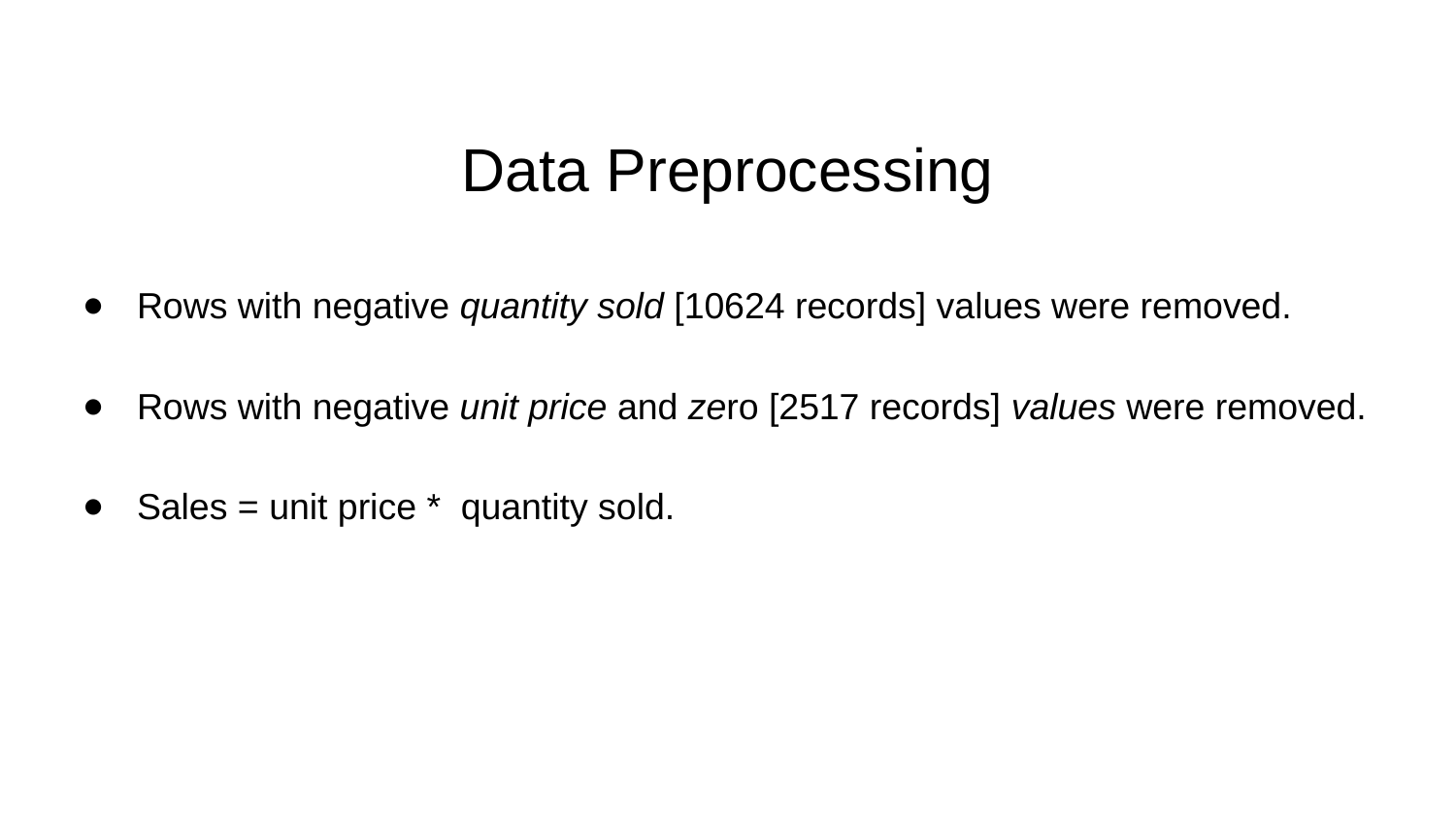

# Data Preprocessing

Rows with negative quantity sold [10624 records] values were removed.

Rows with negative unit price and zero [2517 records] values were removed.

Sales = unit price *  quantity sold.